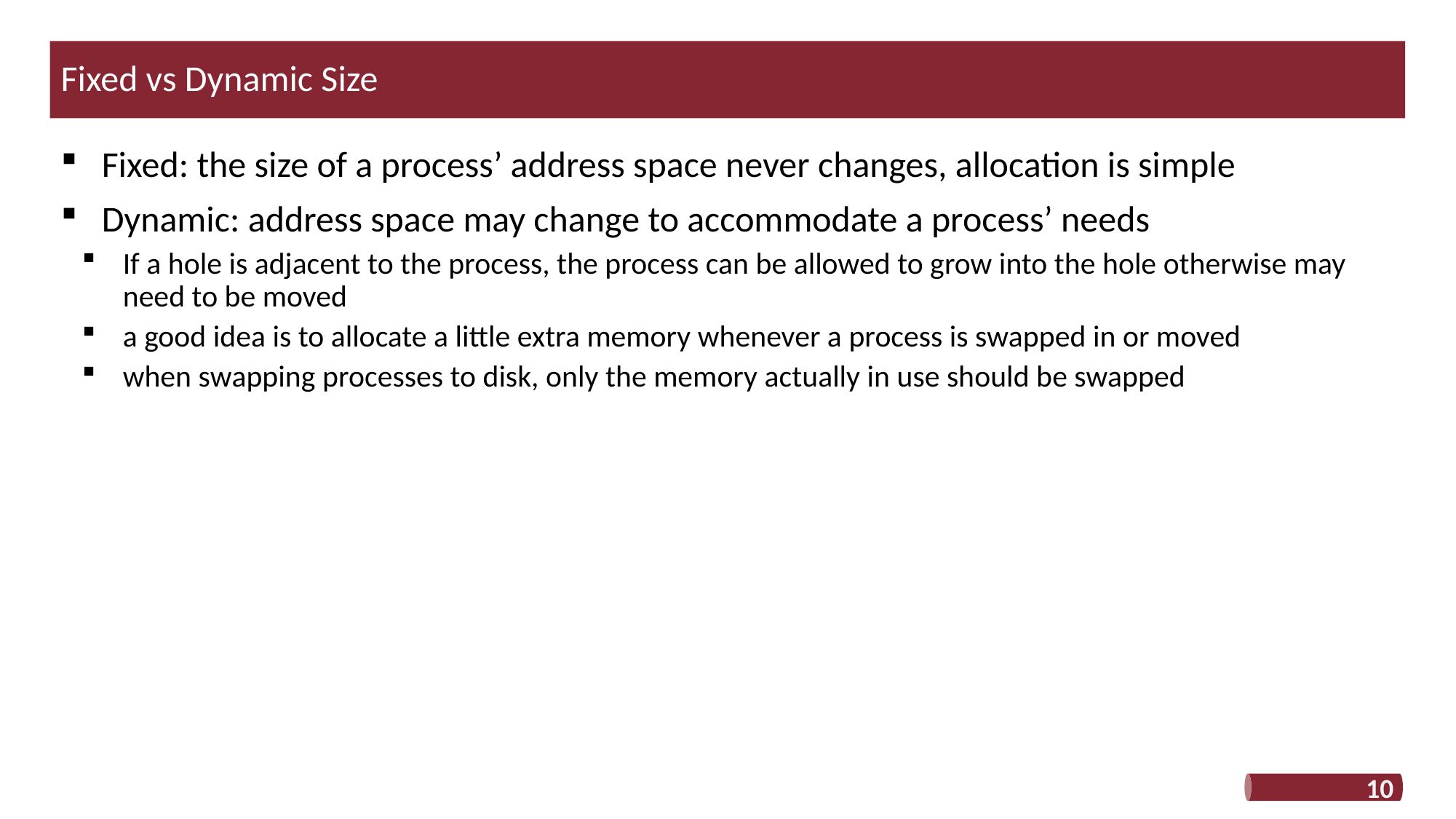

# Fixed vs Dynamic Size
Fixed: the size of a process’ address space never changes, allocation is simple
Dynamic: address space may change to accommodate a process’ needs
If a hole is adjacent to the process, the process can be allowed to grow into the hole otherwise may need to be moved
a good idea is to allocate a little extra memory whenever a process is swapped in or moved
when swapping processes to disk, only the memory actually in use should be swapped

10